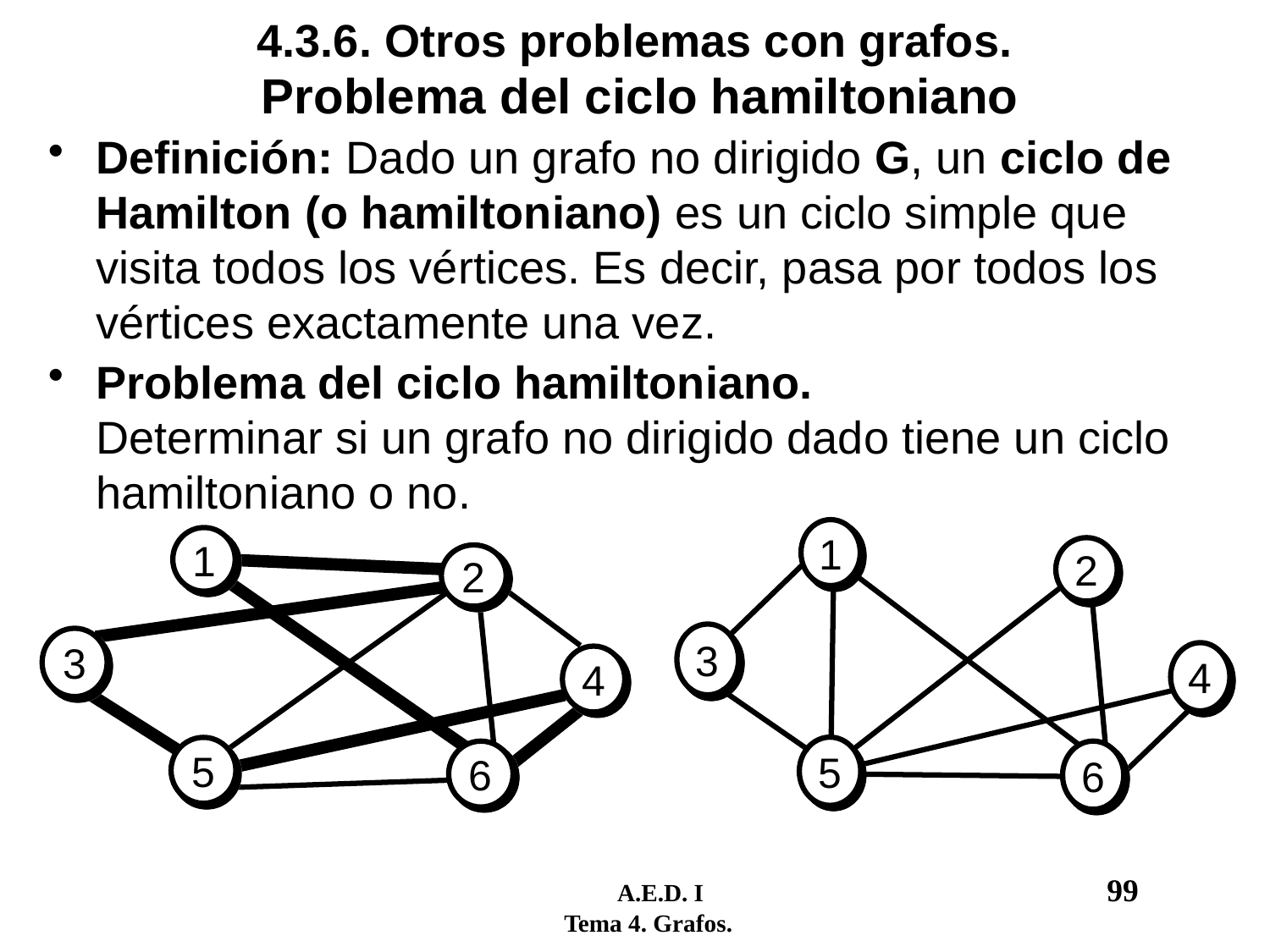

# 4.3.6. Otros problemas con grafos.
Problema del ciclo hamiltoniano
Definición: Dado un grafo no dirigido G, un ciclo de Hamilton (o hamiltoniano) es un ciclo simple que visita todos los vértices. Es decir, pasa por todos los vértices exactamente una vez.
Problema del ciclo hamiltoniano.
	Determinar si un grafo no dirigido dado tiene un ciclo hamiltoniano o no.
1
2

3
4

5
6

1
2

3
4
5
6

	   A.E.D. I				99
               Tema 4. Grafos.